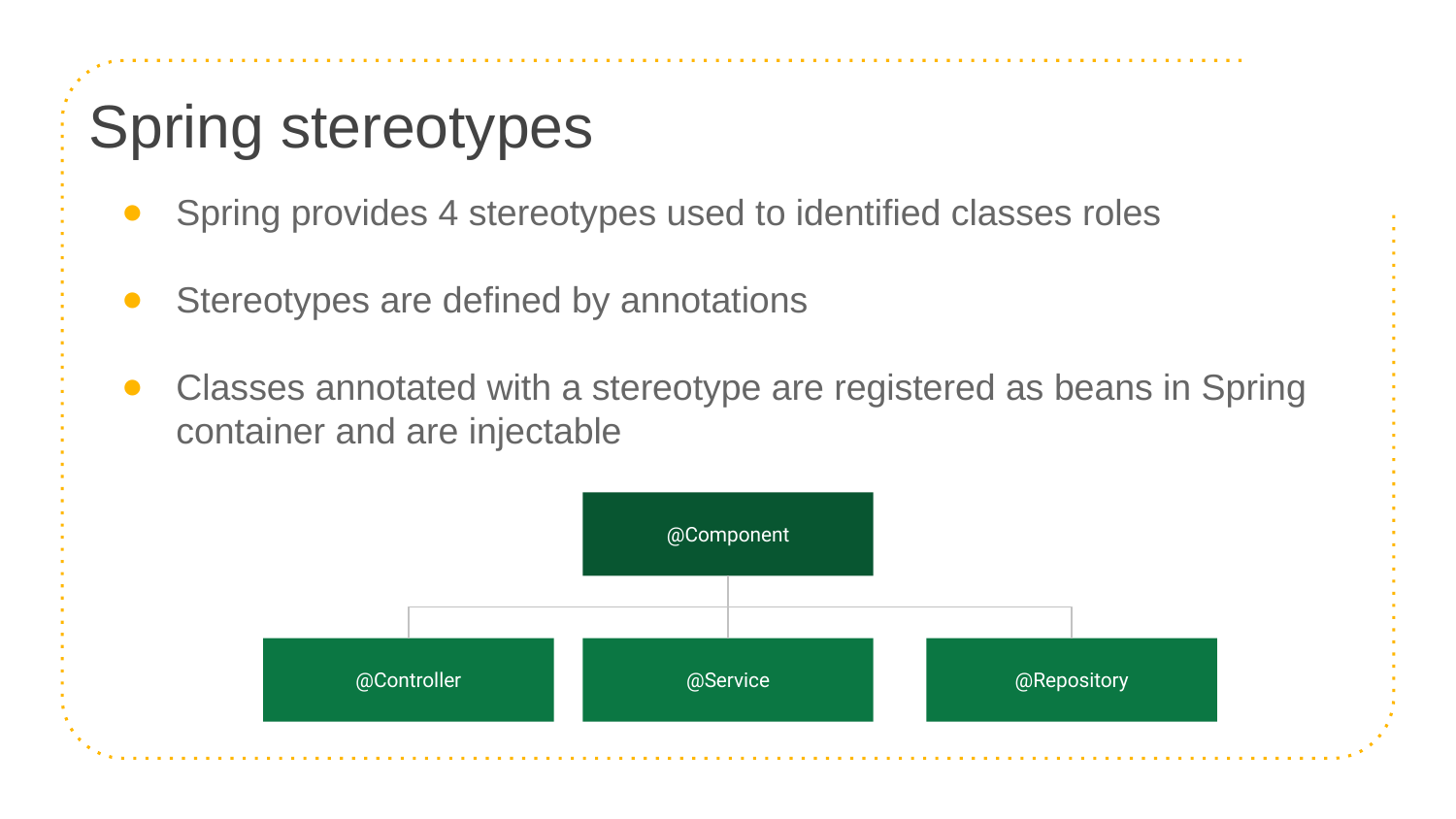

# Spring stereotypes
Spring provides 4 stereotypes used to identified classes roles
Stereotypes are defined by annotations
Classes annotated with a stereotype are registered as beans in Spring container and are injectable
@Component
@Service
@Controller
@Repository